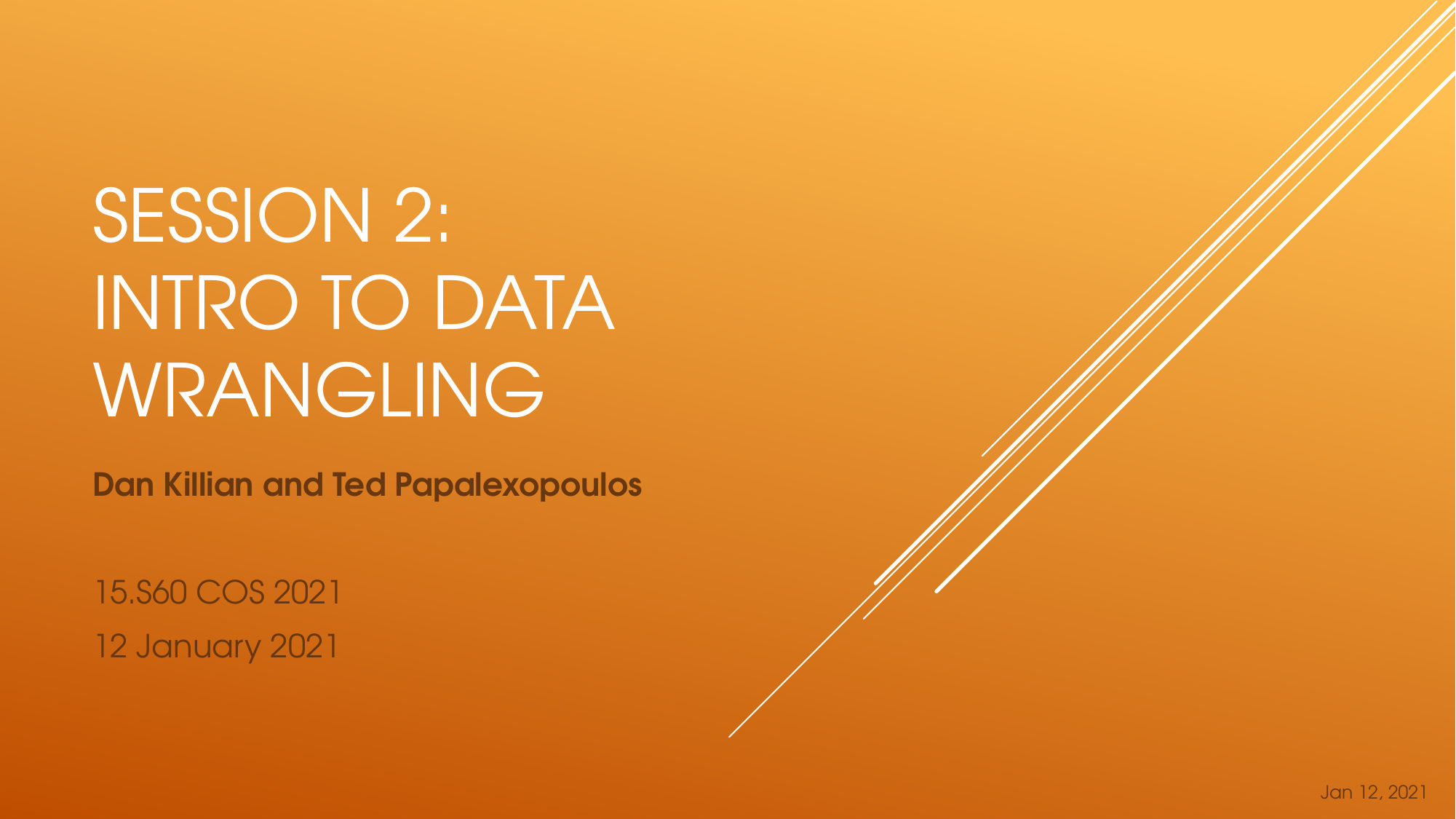

# Session 2: Intro to Data Wrangling
Dan Killian and Ted Papalexopoulos

15.S60 COS 2021
12 January 2021
Jan 12, 2021